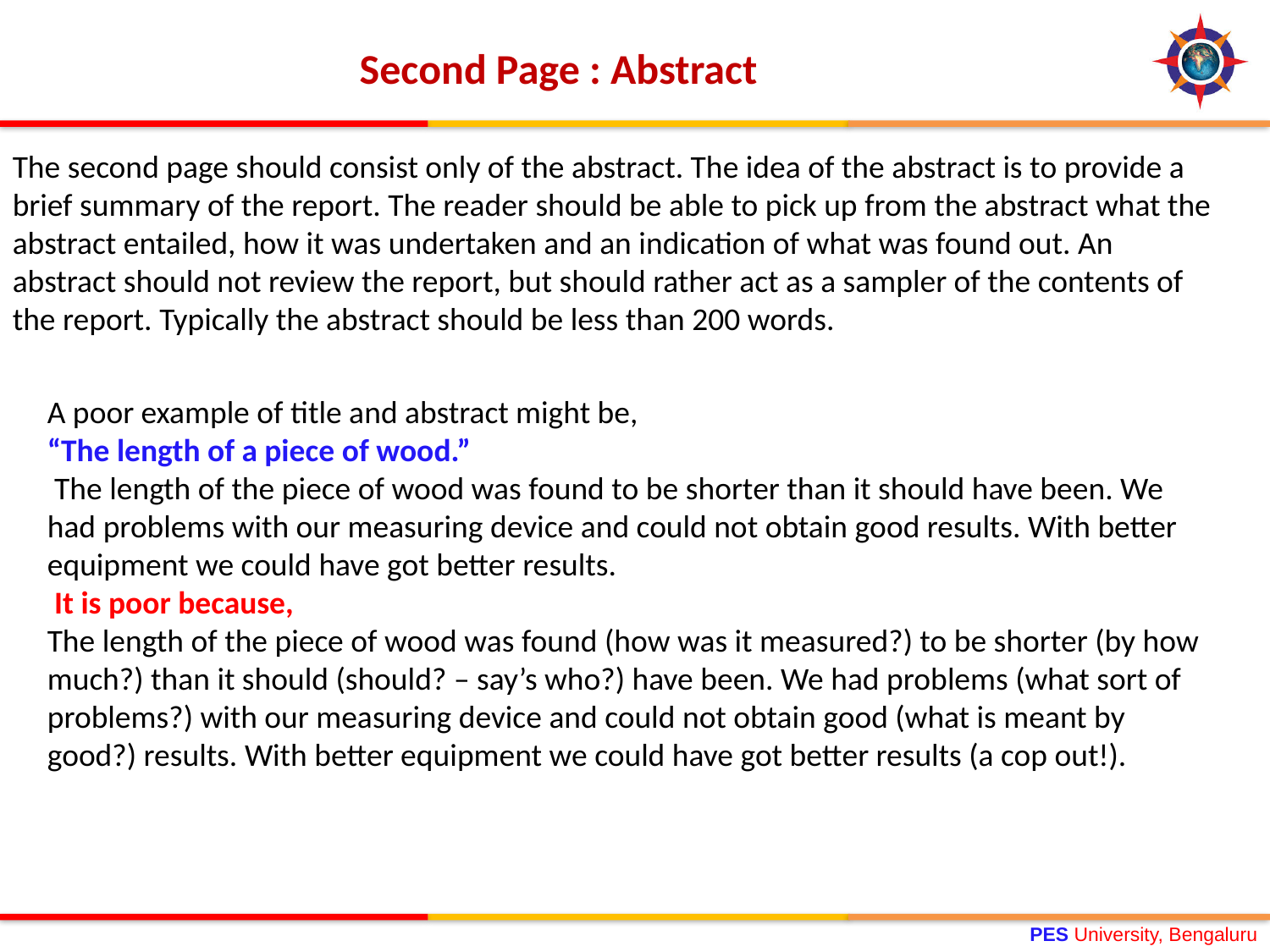

Second Page : Abstract
The second page should consist only of the abstract. The idea of the abstract is to provide a brief summary of the report. The reader should be able to pick up from the abstract what the abstract entailed, how it was undertaken and an indication of what was found out. An abstract should not review the report, but should rather act as a sampler of the contents of the report. Typically the abstract should be less than 200 words.
A poor example of title and abstract might be,
“The length of a piece of wood.”
 The length of the piece of wood was found to be shorter than it should have been. We had problems with our measuring device and could not obtain good results. With better equipment we could have got better results.
 It is poor because,
The length of the piece of wood was found (how was it measured?) to be shorter (by how much?) than it should (should? – say’s who?) have been. We had problems (what sort of problems?) with our measuring device and could not obtain good (what is meant by good?) results. With better equipment we could have got better results (a cop out!).